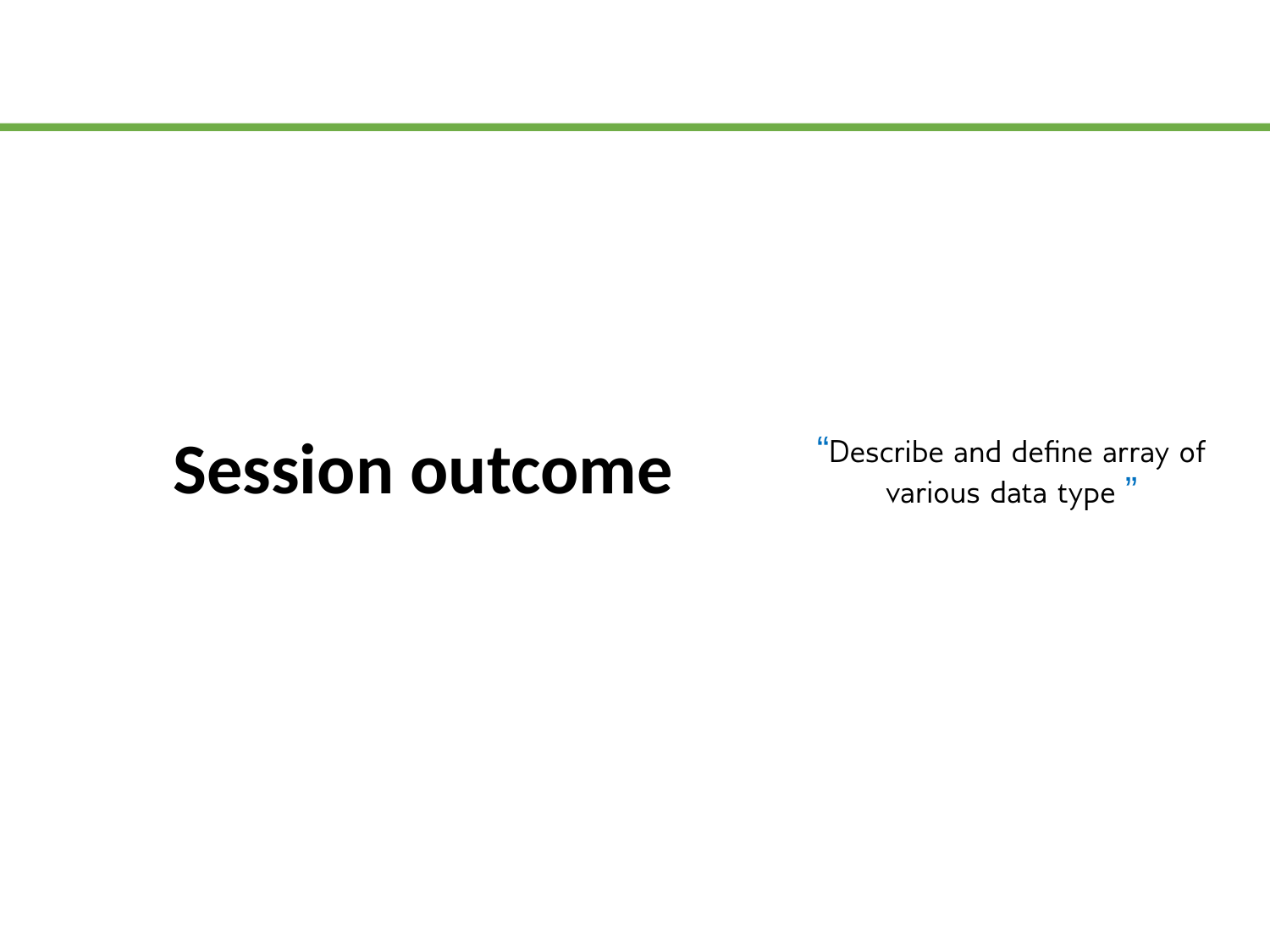

# Session outcome
“Describe and define array of various data type ”